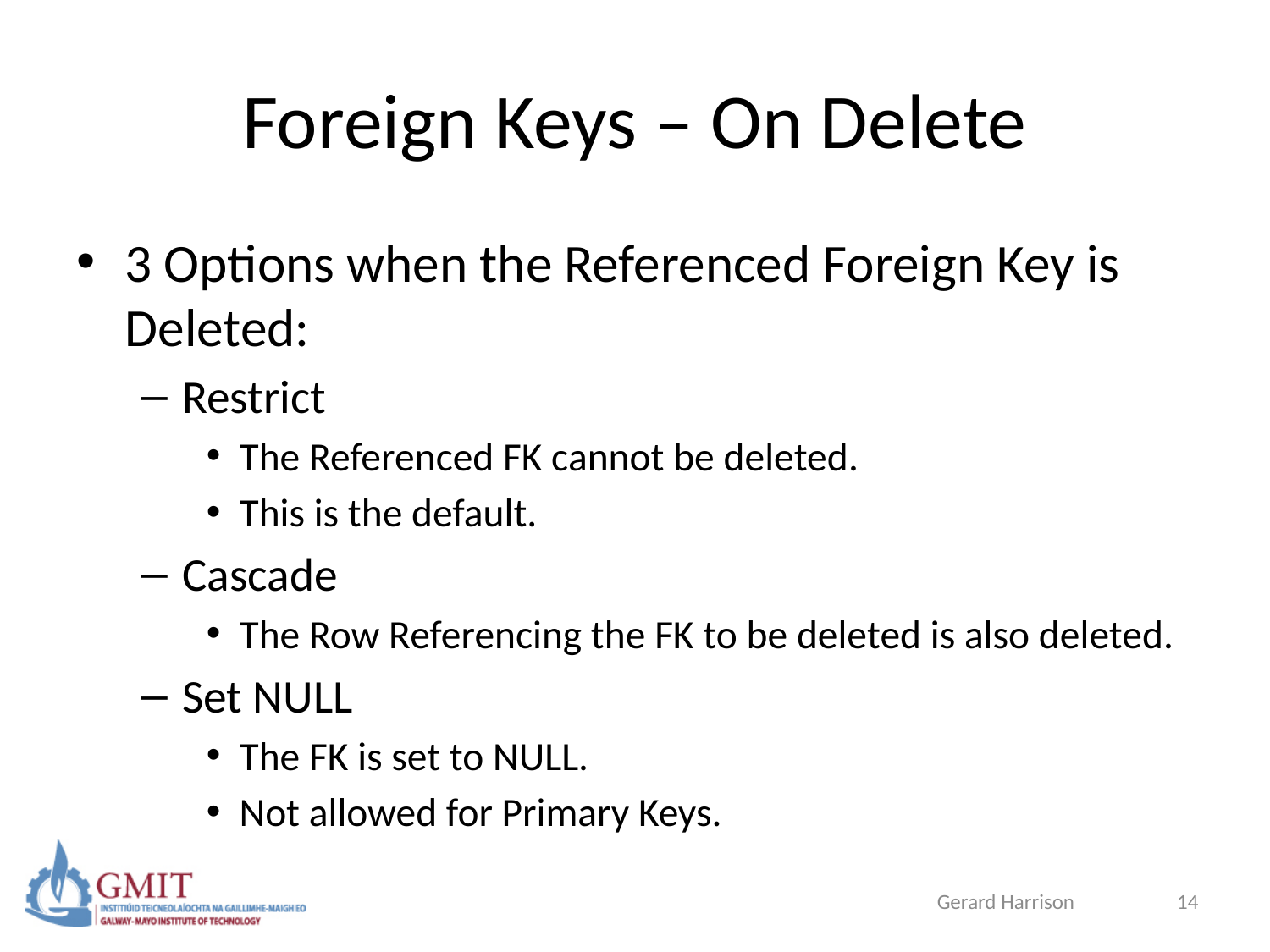

# Foreign Keys – On Delete
3 Options when the Referenced Foreign Key is Deleted:
Restrict
The Referenced FK cannot be deleted.
This is the default.
Cascade
The Row Referencing the FK to be deleted is also deleted.
Set NULL
The FK is set to NULL.
Not allowed for Primary Keys.
Gerard Harrison
14